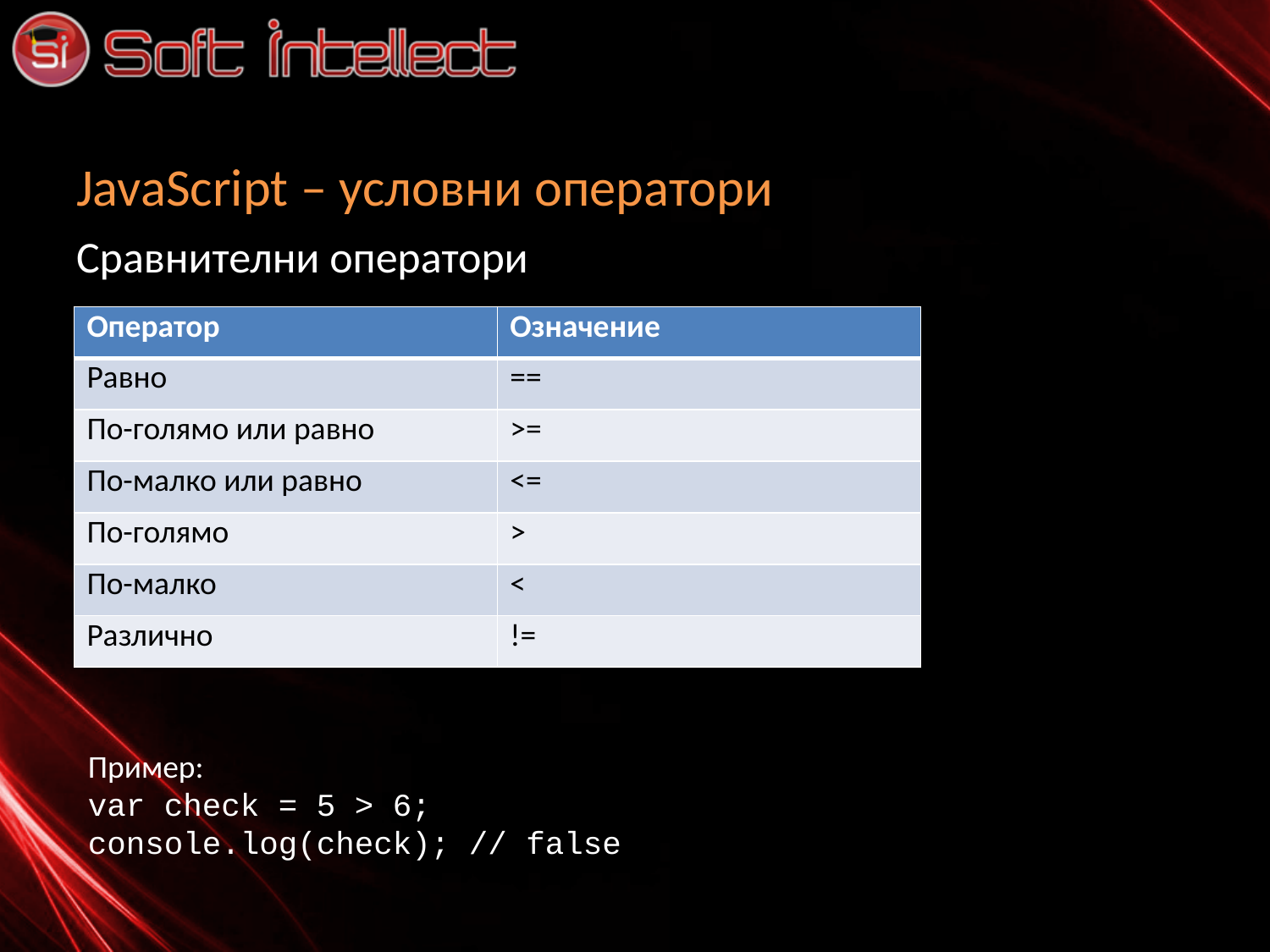

# JavaScript – условни оператори
Сравнителни оператори

| Оператор | Означение |
| --- | --- |
| Равно | == |
| По-голямо или равно | >= |
| По-малко или равно | <= |
| По-голямо | > |
| По-малко | < |
| Различно | != |
Пример:
var check = 5 > 6;
console.log(check); // false